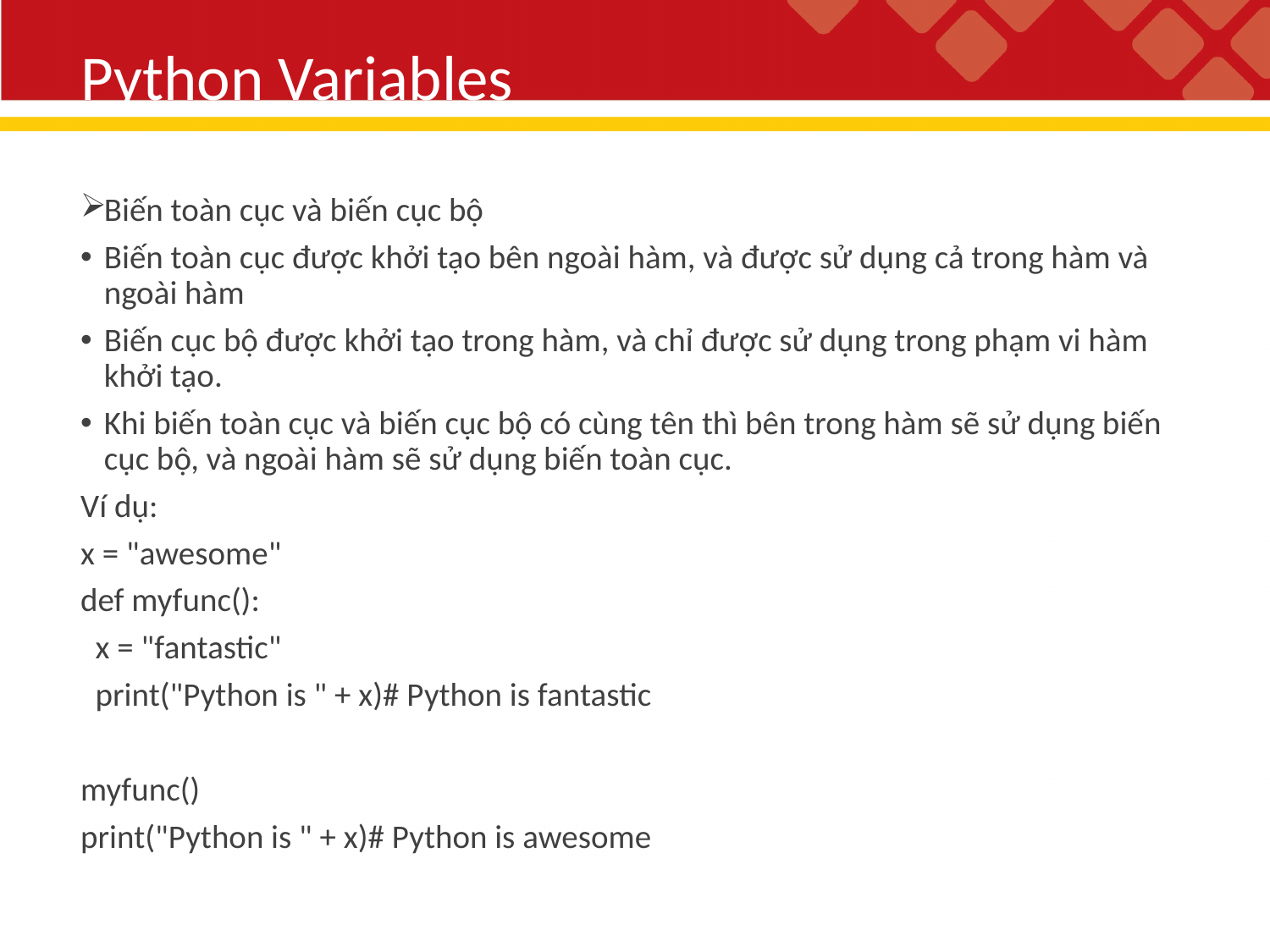

# Python Variables
Biến toàn cục và biến cục bộ
Biến toàn cục được khởi tạo bên ngoài hàm, và được sử dụng cả trong hàm và ngoài hàm
Biến cục bộ được khởi tạo trong hàm, và chỉ được sử dụng trong phạm vi hàm khởi tạo.
Khi biến toàn cục và biến cục bộ có cùng tên thì bên trong hàm sẽ sử dụng biến cục bộ, và ngoài hàm sẽ sử dụng biến toàn cục.
Ví dụ:
x = "awesome"
def myfunc():
  x = "fantastic"
  print("Python is " + x)# Python is fantastic

myfunc()
print("Python is " + x)# Python is awesome